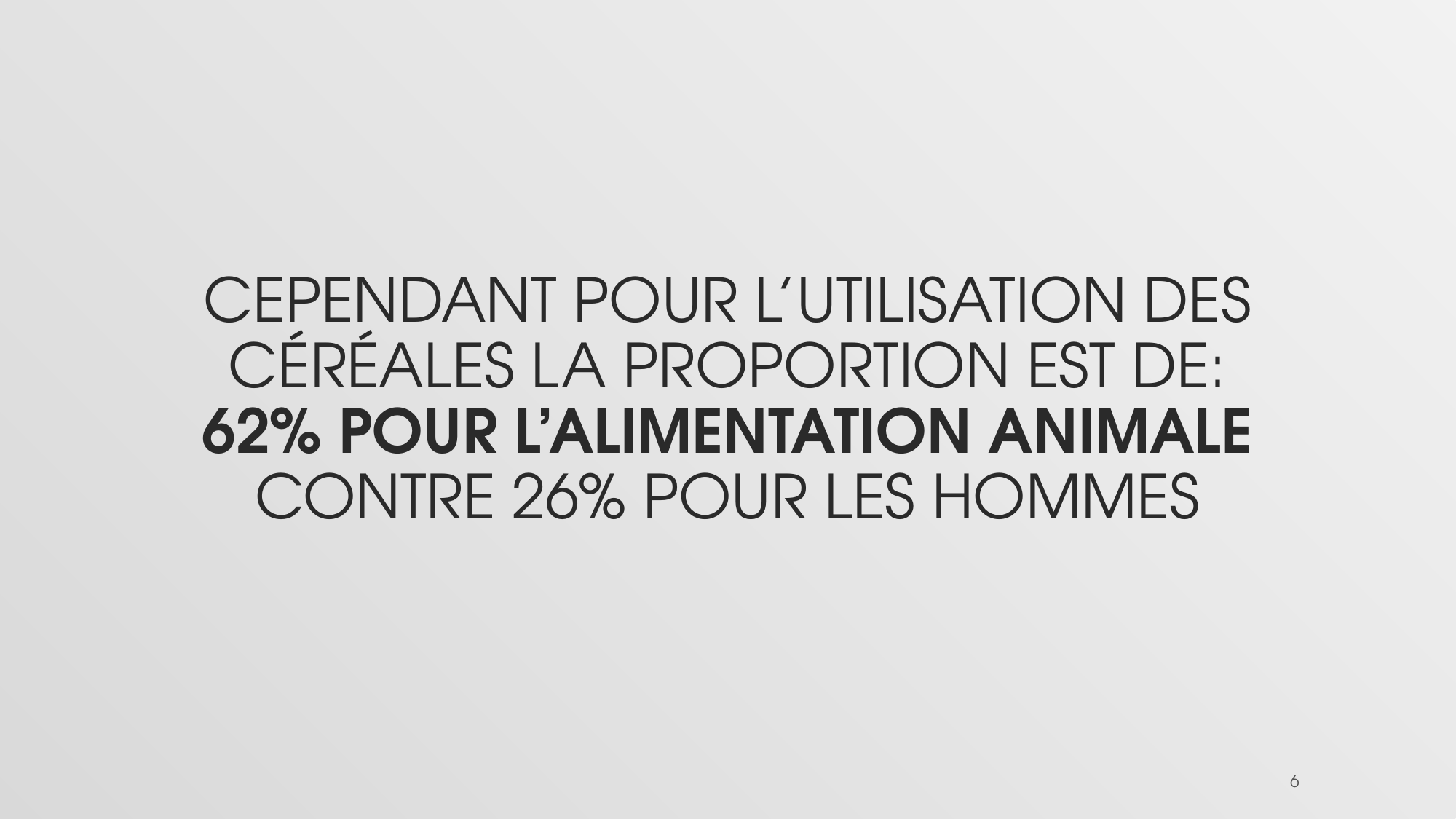

# Cependant pour l’utilisation des céréales la proportion est de: 62% pour l’alimentation animale contre 26% pour les hommes
6